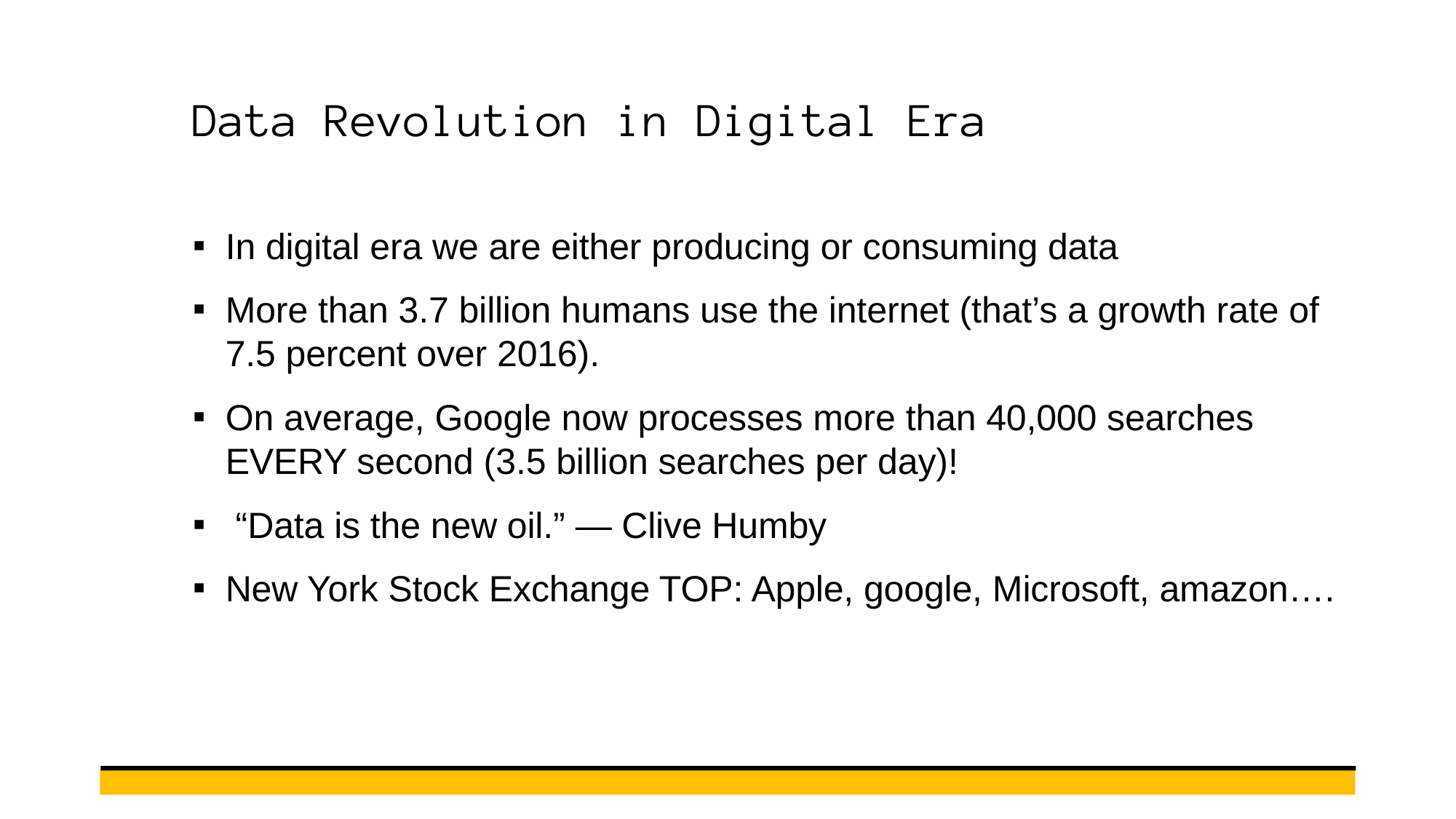

# Data Revolution in Digital Era
In digital era we are either producing or consuming data
More than 3.7 billion humans use the internet (that’s a growth rate of 7.5 percent over 2016).
On average, Google now processes more than 40,000 searches EVERY second (3.5 billion searches per day)!
 “Data is the new oil.” — Clive Humby
New York Stock Exchange TOP: Apple, google, Microsoft, amazon….

10